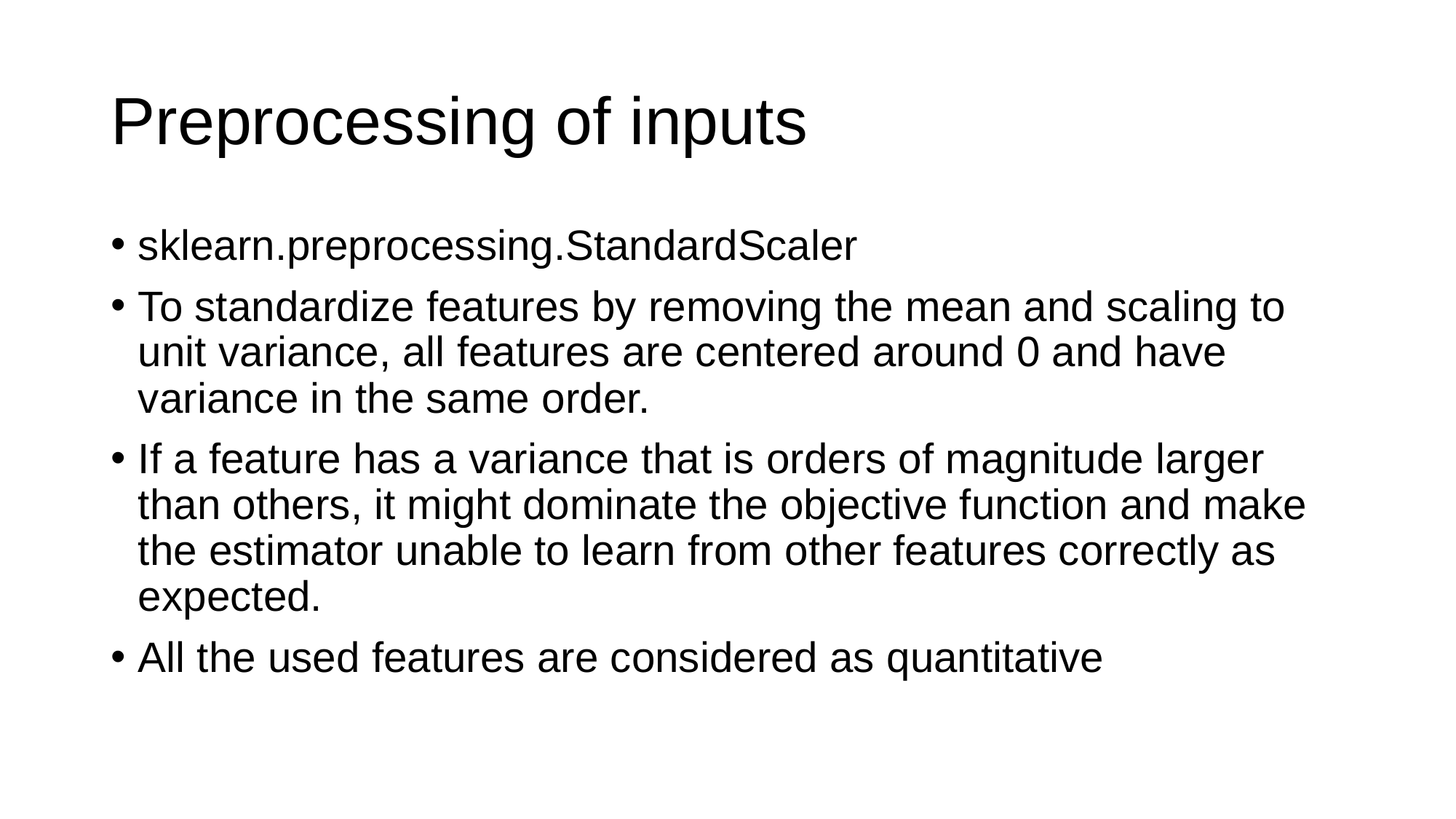

# Preprocessing of inputs
sklearn.preprocessing.StandardScaler
To standardize features by removing the mean and scaling to unit variance, all features are centered around 0 and have variance in the same order.
If a feature has a variance that is orders of magnitude larger than others, it might dominate the objective function and make the estimator unable to learn from other features correctly as expected.
All the used features are considered as quantitative